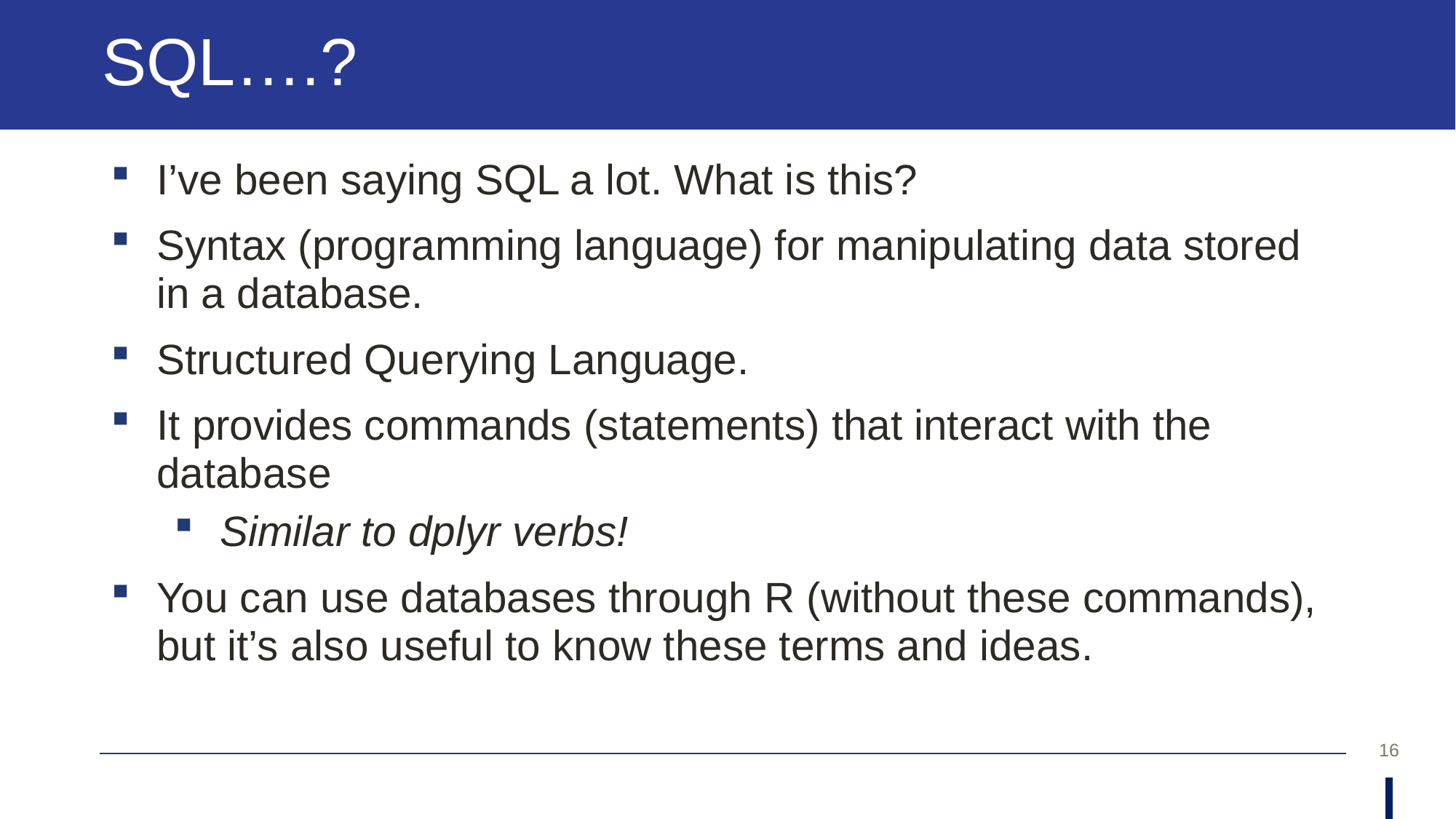

# SQL….?
I’ve been saying SQL a lot. What is this?
Syntax (programming language) for manipulating data stored in a database.
Structured Querying Language.
It provides commands (statements) that interact with the database
Similar to dplyr verbs!
You can use databases through R (without these commands), but it’s also useful to know these terms and ideas.